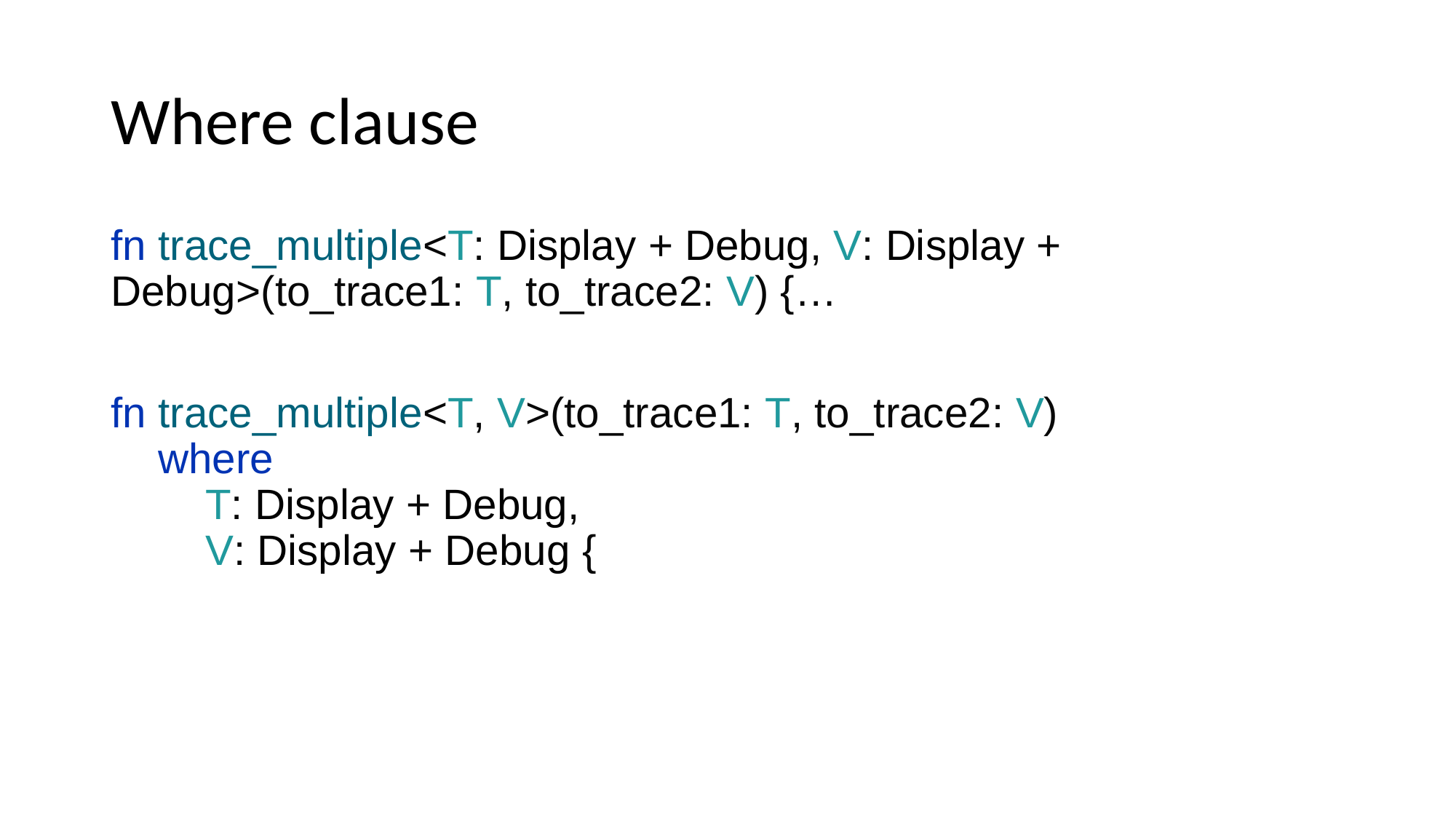

# Where clause
fn trace_multiple<T: Display + Debug, V: Display + Debug>(to_trace1: T, to_trace2: V) {…

fn trace_multiple<T, V>(to_trace1: T, to_trace2: V)
    where
        T: Display + Debug,
        V: Display + Debug {